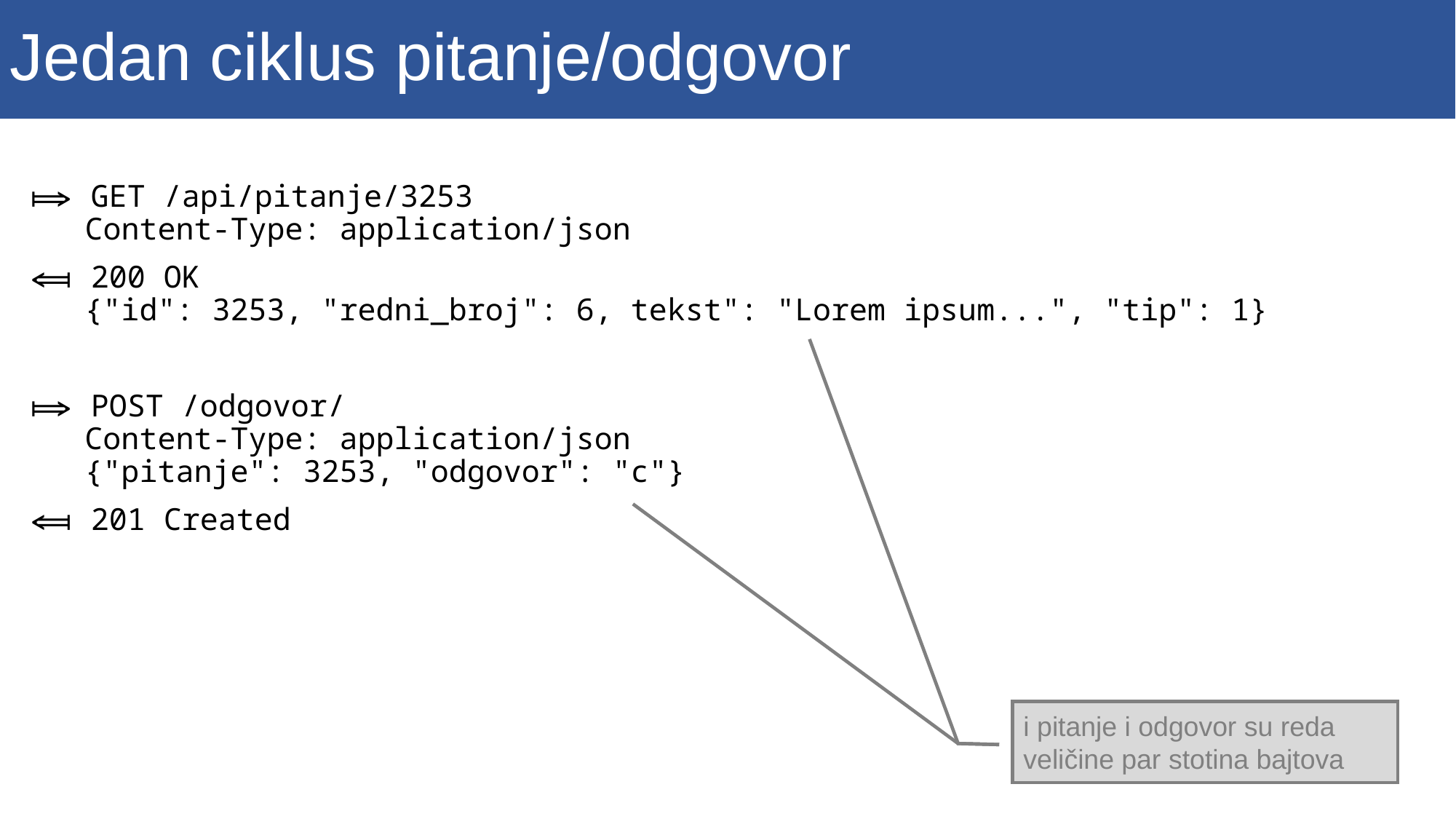

# Jedan ciklus pitanje/odgovor
⟾ GET /api/pitanje/3253
   Content-Type: application/json
⟽ 200 OK
   {"id": 3253, "redni_broj": 6, tekst": "Lorem ipsum...", "tip": 1}

⟾ POST /odgovor/
   Content-Type: application/json
   {"pitanje": 3253, "odgovor": "c"}
⟽ 201 Created

i pitanje i odgovor su reda veličine par stotina bajtova
i pitanje i odgovor su reda veličine par stotina bajtova